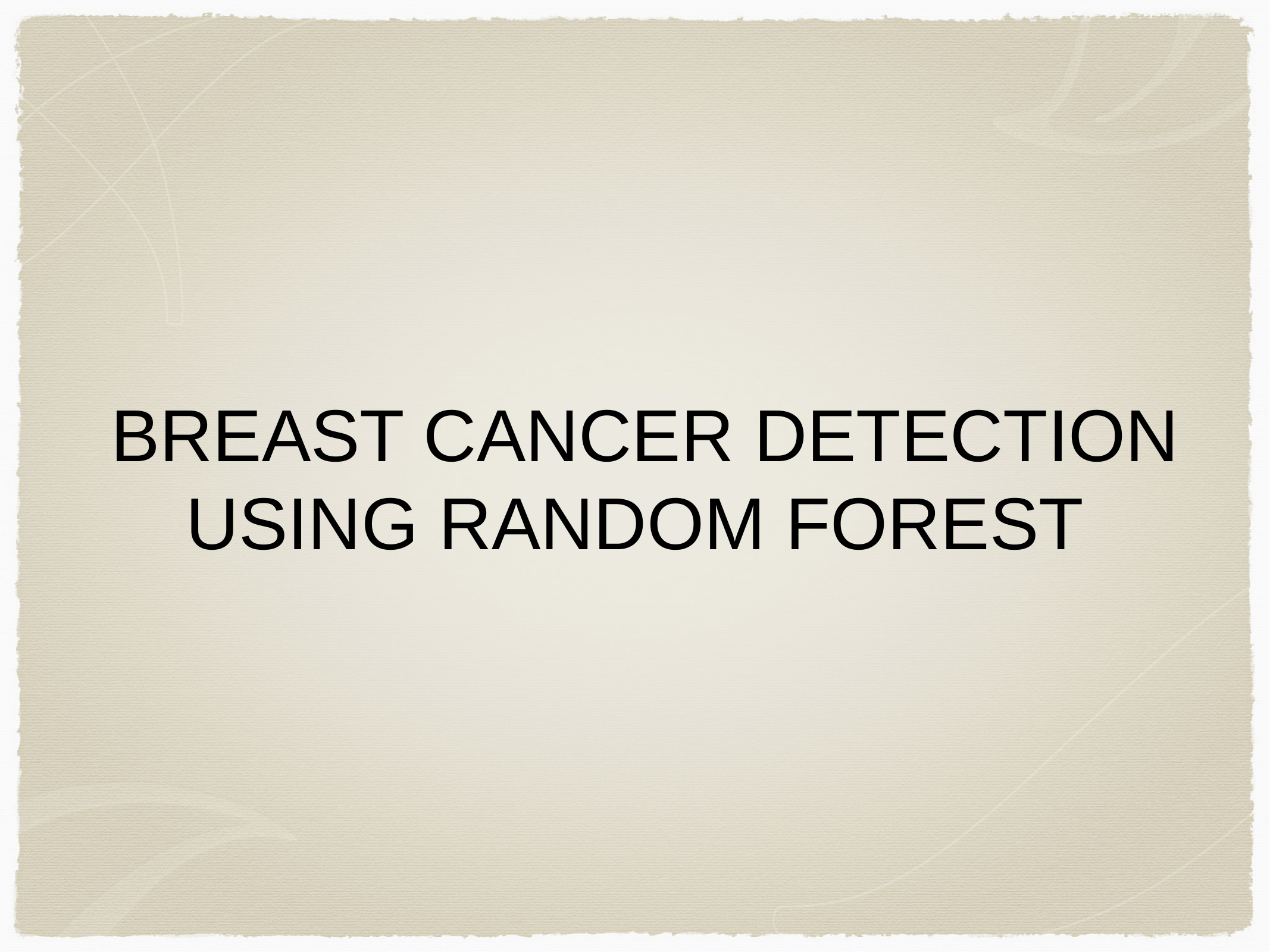

# BREAST CANCER DETECTION USING RANDOM FOREST